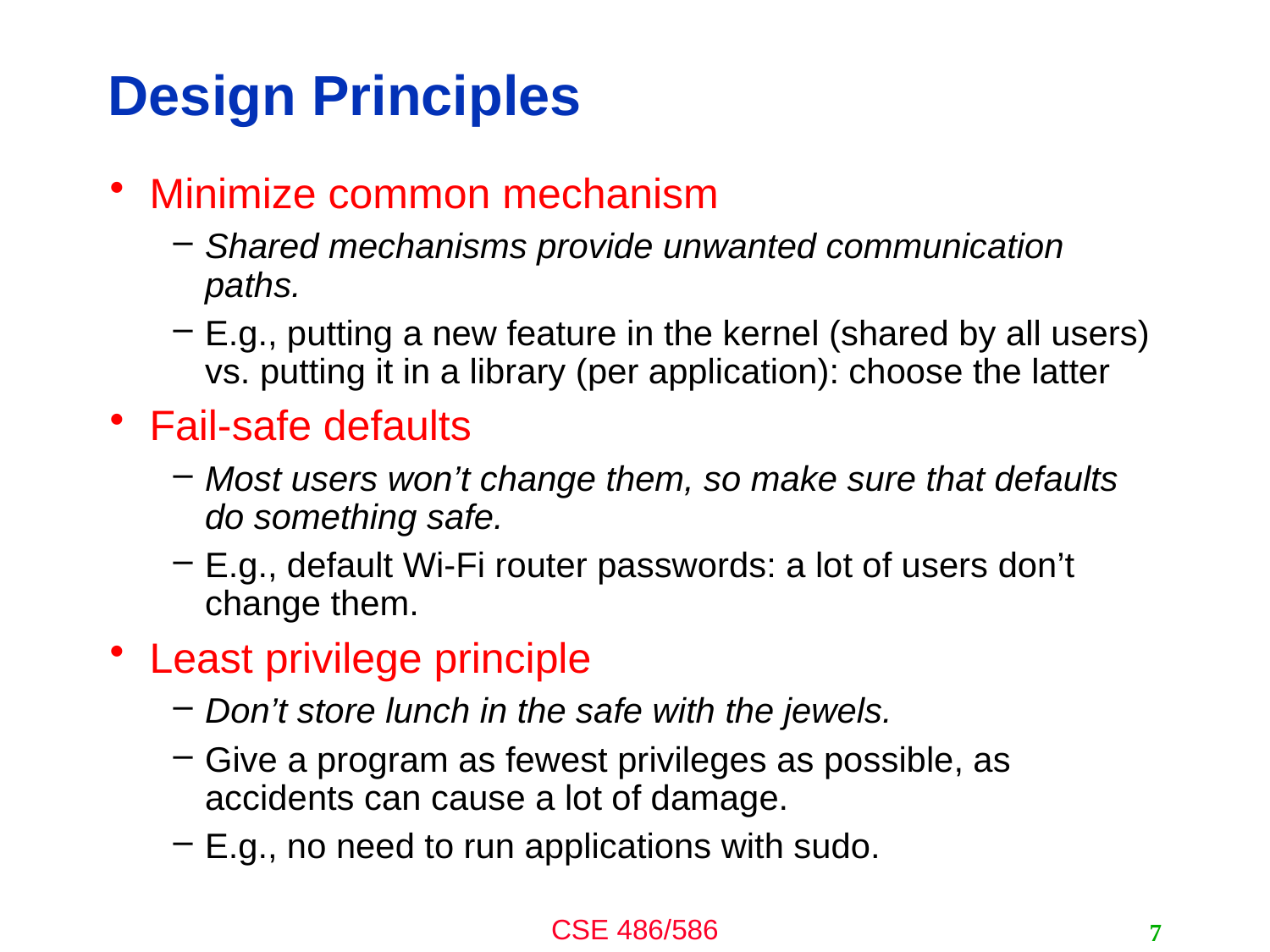

# Design Principles
Minimize common mechanism
Shared mechanisms provide unwanted communication paths.
E.g., putting a new feature in the kernel (shared by all users) vs. putting it in a library (per application): choose the latter
Fail-safe defaults
Most users won’t change them, so make sure that defaults do something safe.
E.g., default Wi-Fi router passwords: a lot of users don’t change them.
Least privilege principle
Don’t store lunch in the safe with the jewels.
Give a program as fewest privileges as possible, as accidents can cause a lot of damage.
E.g., no need to run applications with sudo.

7